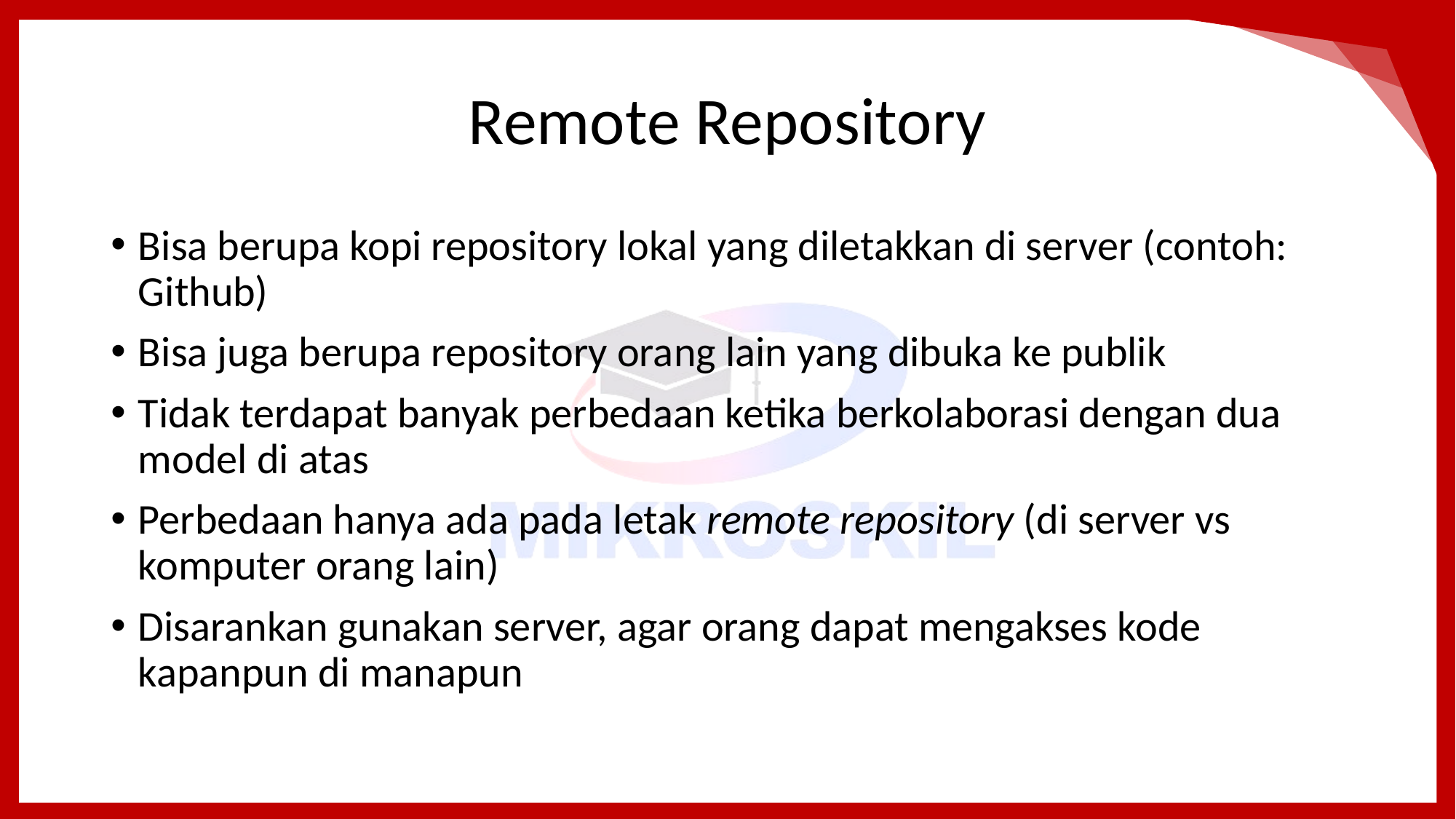

# Remote Repository
Bisa berupa kopi repository lokal yang diletakkan di server (contoh: Github)
Bisa juga berupa repository orang lain yang dibuka ke publik
Tidak terdapat banyak perbedaan ketika berkolaborasi dengan dua model di atas
Perbedaan hanya ada pada letak remote repository (di server vs komputer orang lain)
Disarankan gunakan server, agar orang dapat mengakses kode kapanpun di manapun